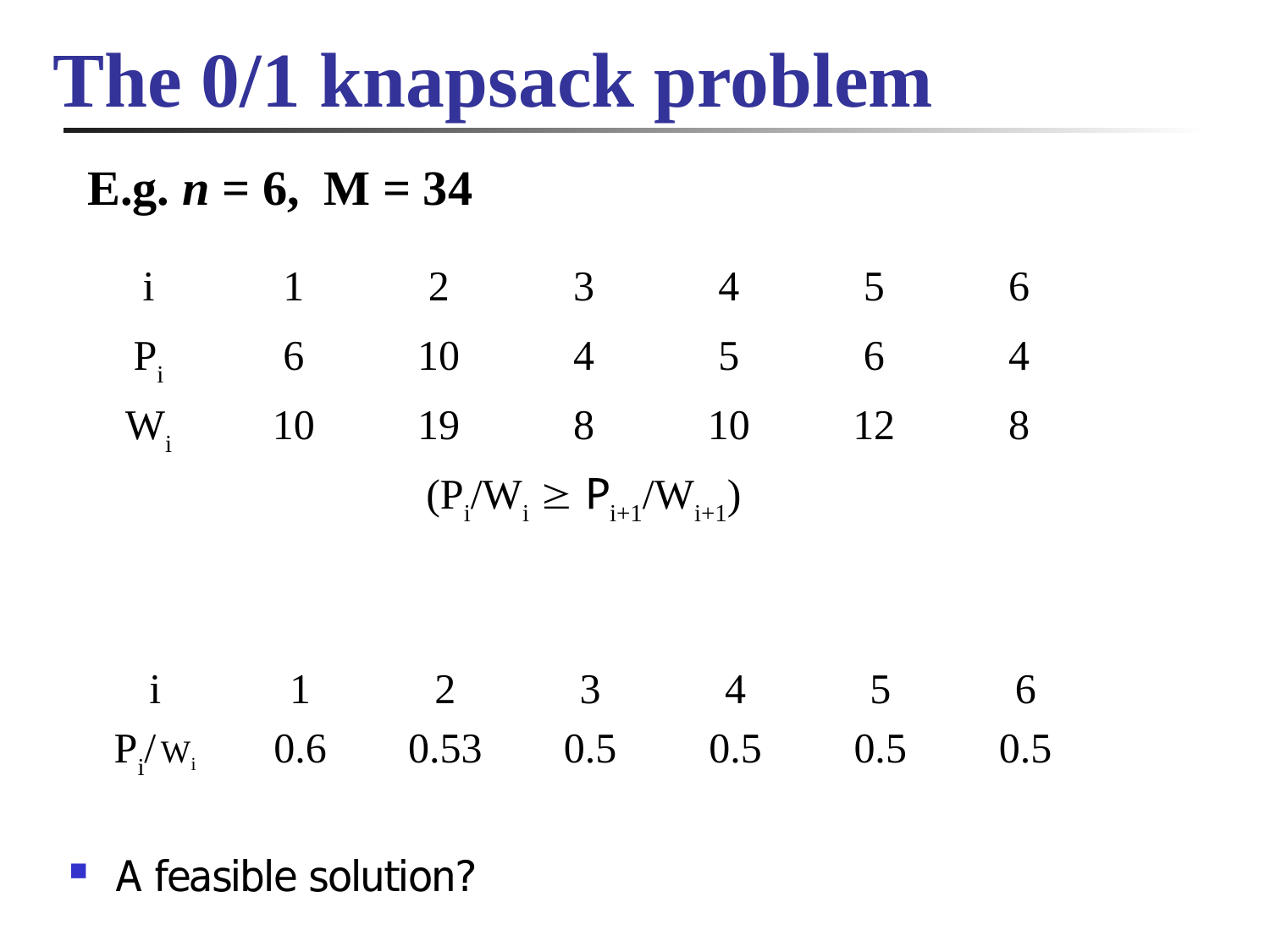

# The 0/1 knapsack problem
E.g. n = 6,  M = 34

i

1

2

3

4

5

6

Pi

6

10

4

5

6

4

Wi

10

19

8

10

12

8

(Pi/Wi ≥ Pi+1/Wi+1)

i

1

2

3

4

5

6

Pi/ Wi

0.6

0.53

0.5

0.5

0.5

0.5

A feasible solution?